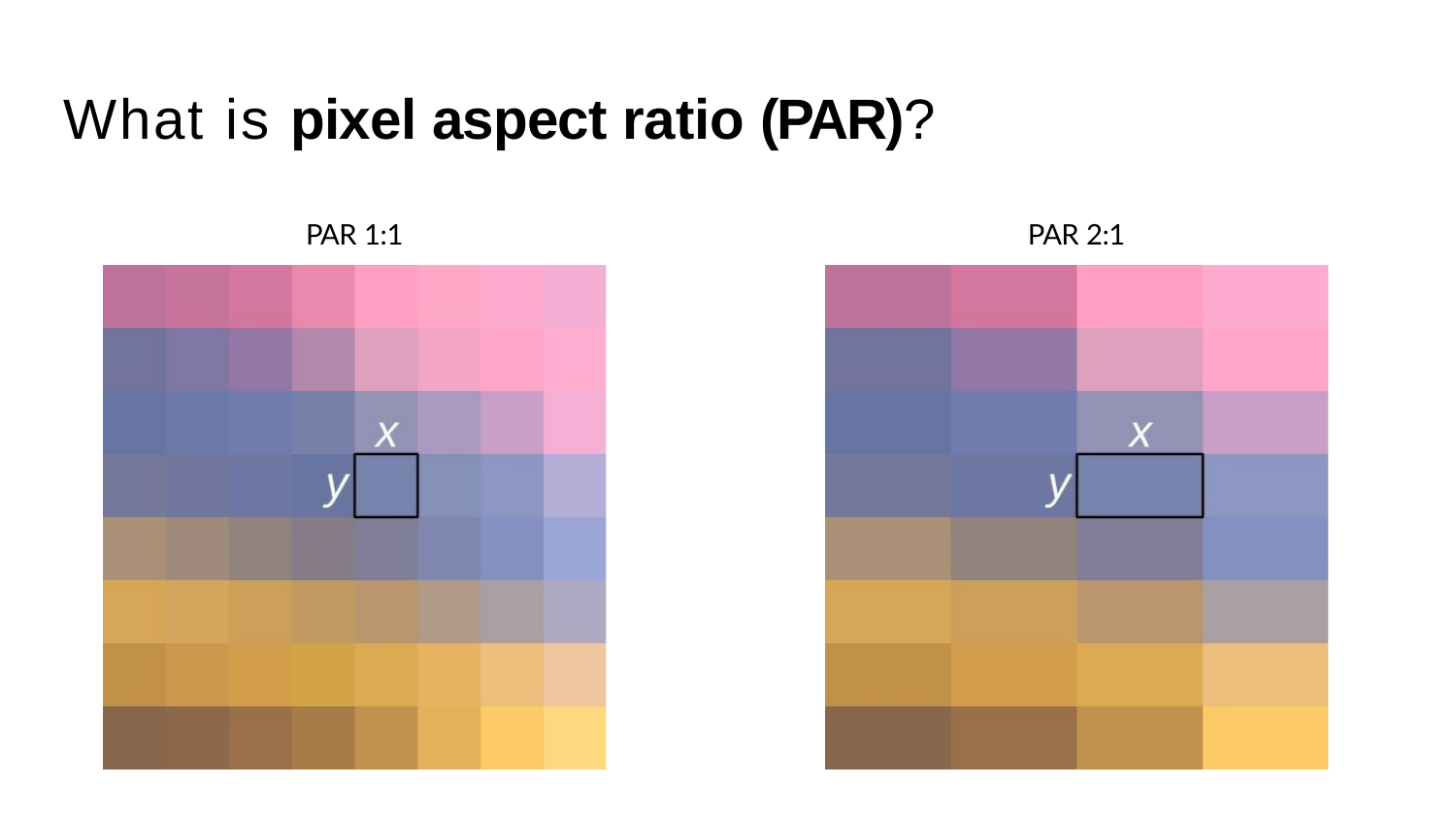

What is pixel aspect ratio (PAR)?
PAR 1:1
PAR 2:1